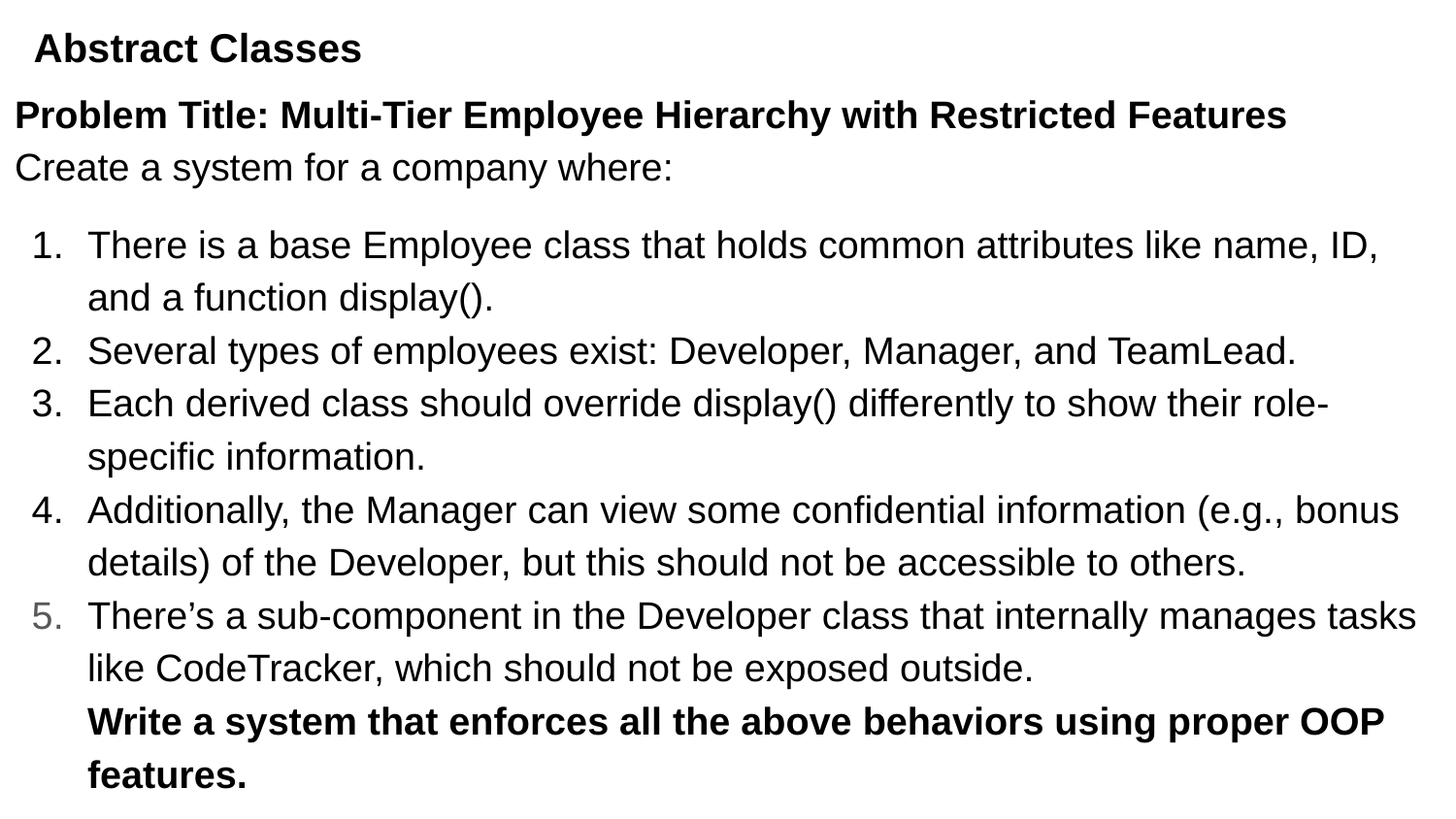

# Abstract Classes
Problem Title: Multi-Tier Employee Hierarchy with Restricted Features
Create a system for a company where:
There is a base Employee class that holds common attributes like name, ID, and a function display().
Several types of employees exist: Developer, Manager, and TeamLead.
Each derived class should override display() differently to show their role-specific information.
Additionally, the Manager can view some confidential information (e.g., bonus details) of the Developer, but this should not be accessible to others.
There’s a sub-component in the Developer class that internally manages tasks like CodeTracker, which should not be exposed outside.
Write a system that enforces all the above behaviors using proper OOP features.